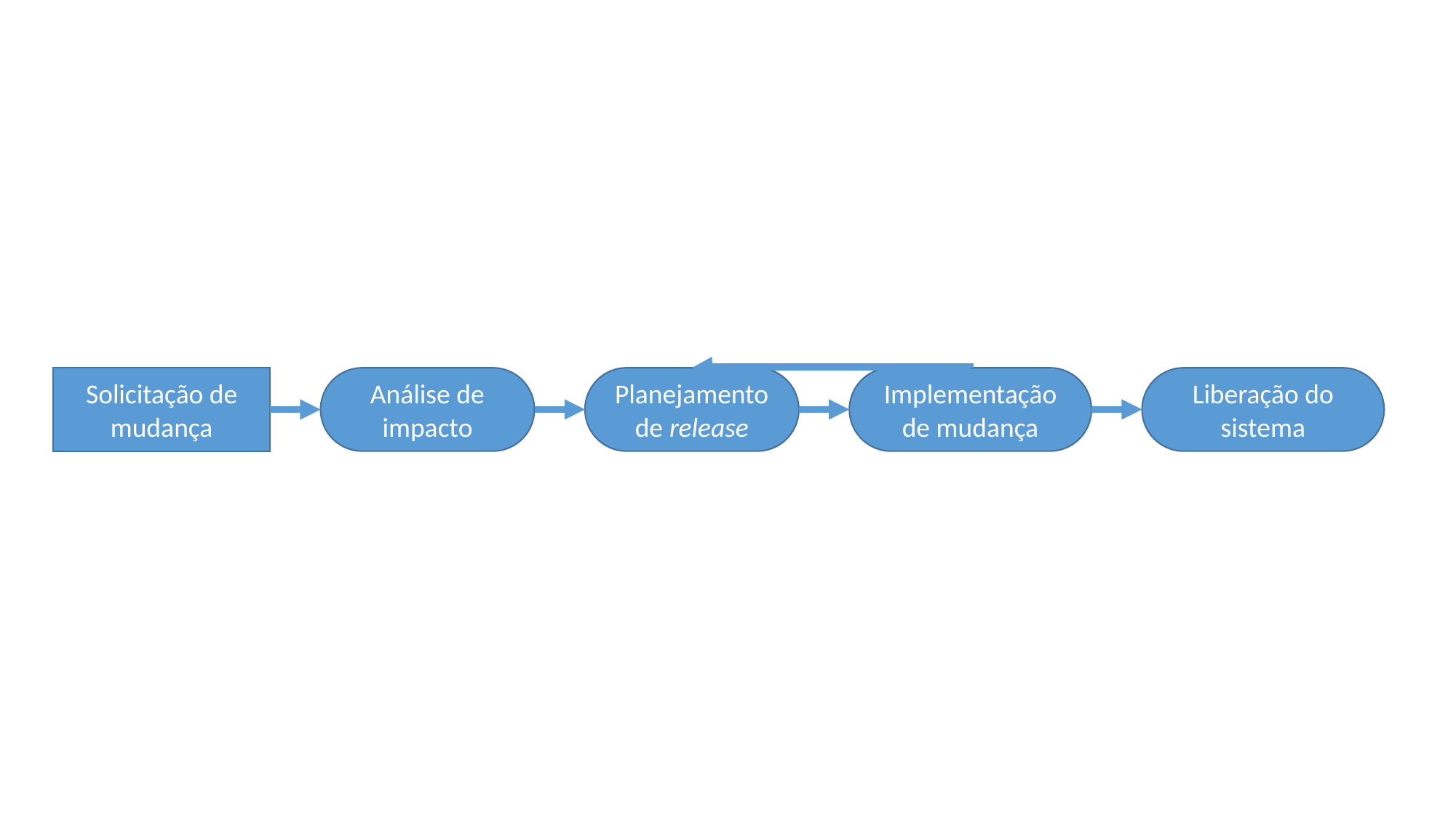

Liberação do sistema
Planejamento de release
Implementação de mudança
Análise de impacto
Solicitação de mudança